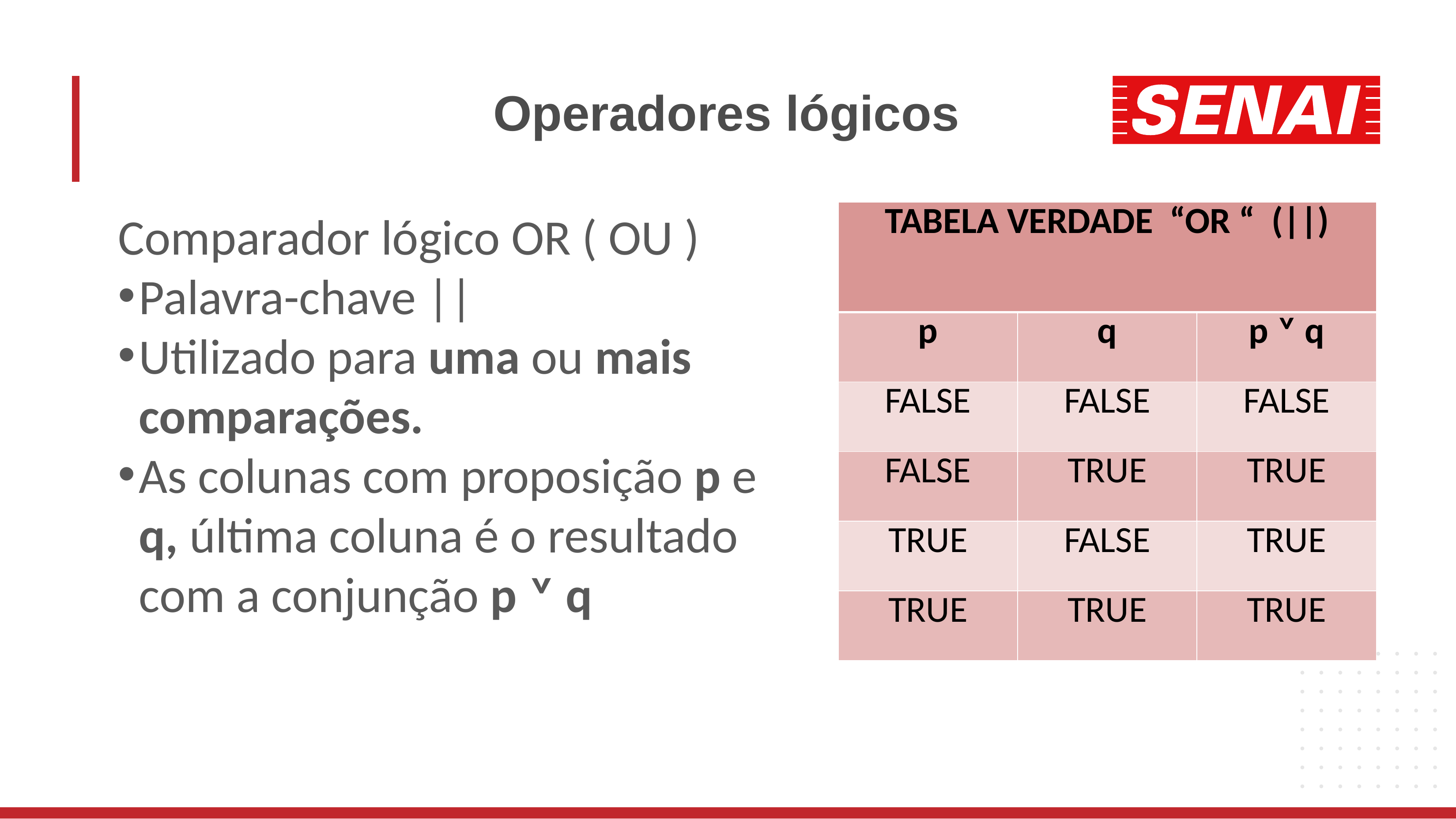

# Operadores lógicos
Comparador lógico OR ( OU )
Palavra-chave ||
Utilizado para uma ou mais comparações.
As colunas com proposição p e q, última coluna é o resultado com a conjunção p ˅ q
| TABELA VERDADE “OR “ (||) |  |  |
| --- | --- | --- |
| p | q | p ˅ q |
| FALSE | FALSE | FALSE |
| FALSE | TRUE | TRUE |
| TRUE | FALSE | TRUE |
| TRUE | TRUE | TRUE |